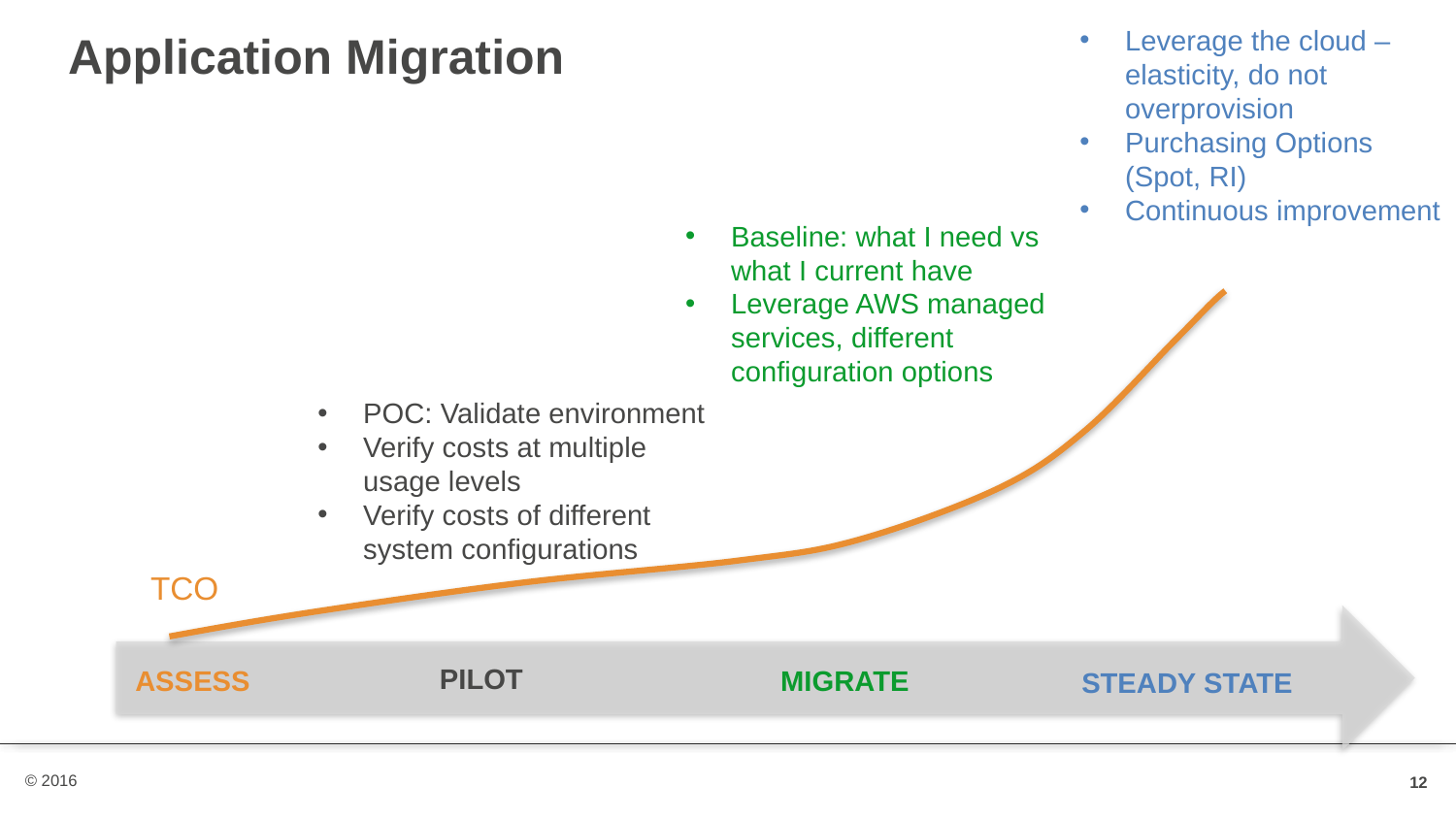

Leverage the cloud – elasticity, do not overprovision
Purchasing Options (Spot, RI)
Continuous improvement

# Application Migration
Baseline: what I need vs what I current have
Leverage AWS managed services, different configuration options

POC: Validate environment
Verify costs at multiple usage levels
Verify costs of different system configurations
TCO

PILOT
ASSESS
MIGRATE
STEADY STATE